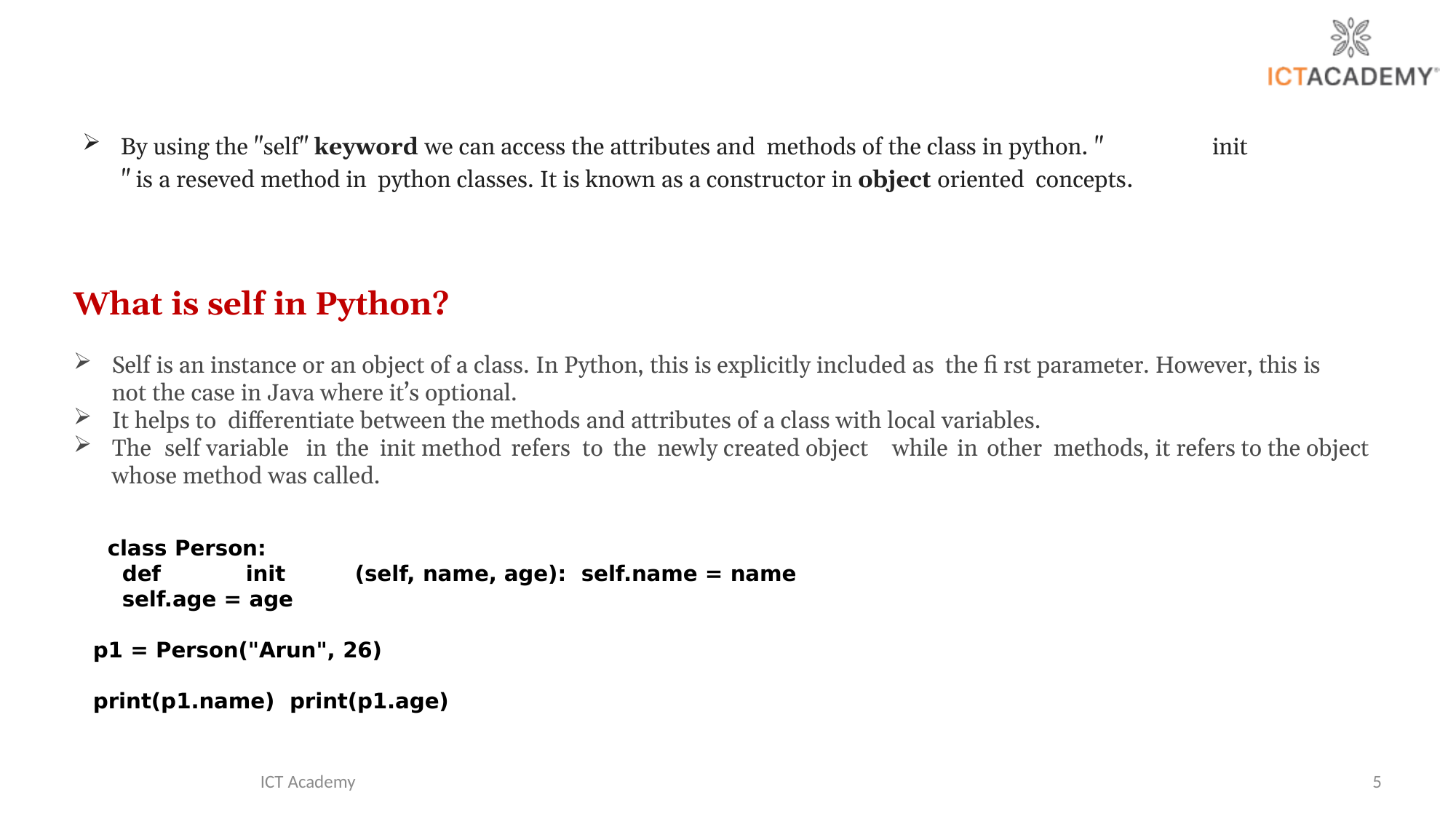

# By using the "self" keyword we can access the attributes and  methods of the class in python. "	init	" is a reseved method in  python classes. It is known as a constructor in object oriented  concepts.
What is self in Python?

Self is an instance or an object of a class. In Python, this is explicitly included as  the fi rst parameter. However, this is not the case in Java where it’s optional.
It helps to  differentiate between the methods and attributes of a class with local variables.
The	self variable	in	the	init	method	refers	to	the	newly created object	while	in	other  methods, it refers to the object whose method was called.

class Person:
def	init	(self, name, age):  self.name = name
self.age = age

p1 = Person("Arun", 26)

print(p1.name)  print(p1.age)
ICT Academy
5